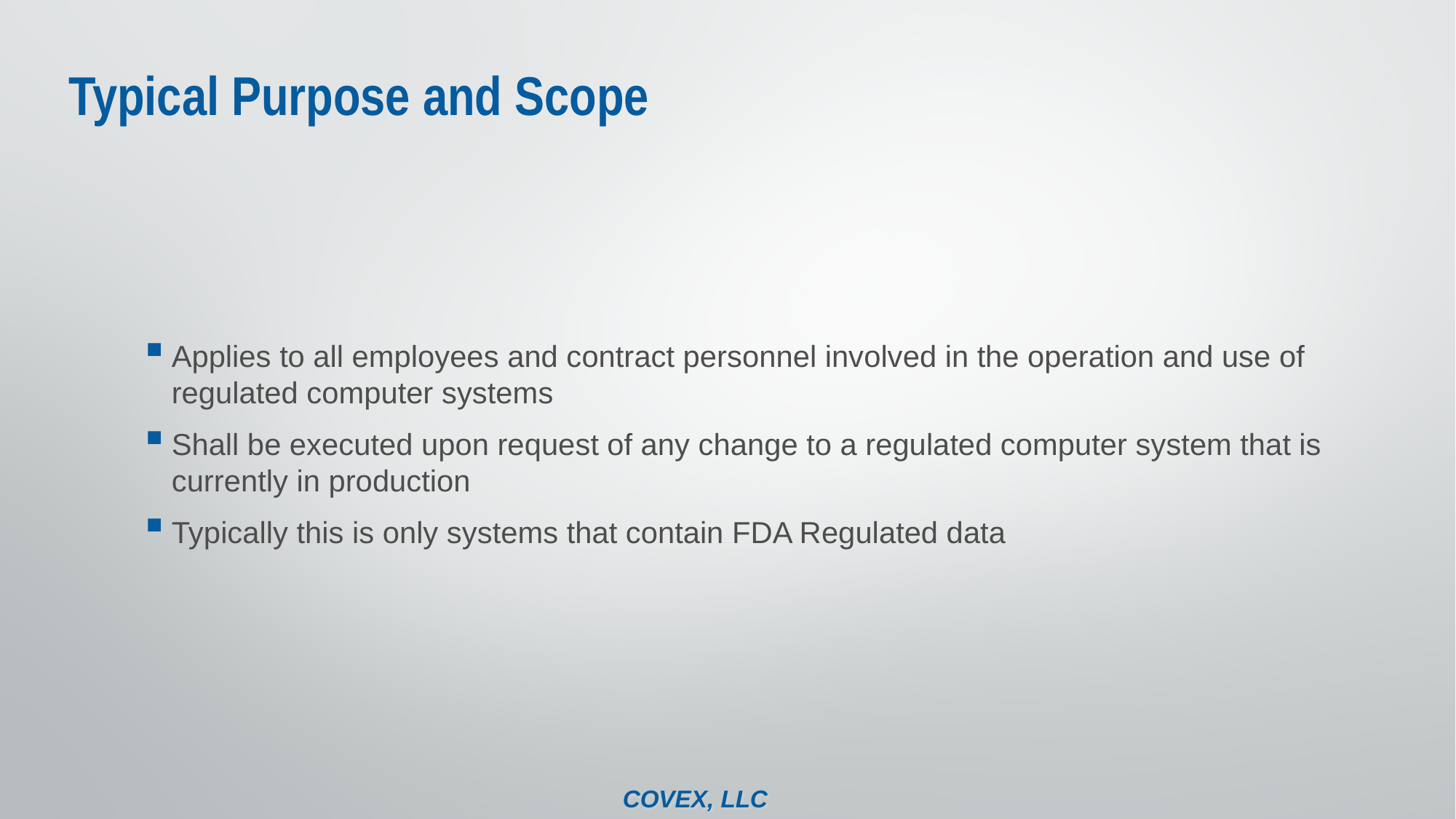

# Typical Purpose and Scope
Applies to all employees and contract personnel involved in the operation and use of regulated computer systems
Shall be executed upon request of any change to a regulated computer system that is currently in production
Typically this is only systems that contain FDA Regulated data